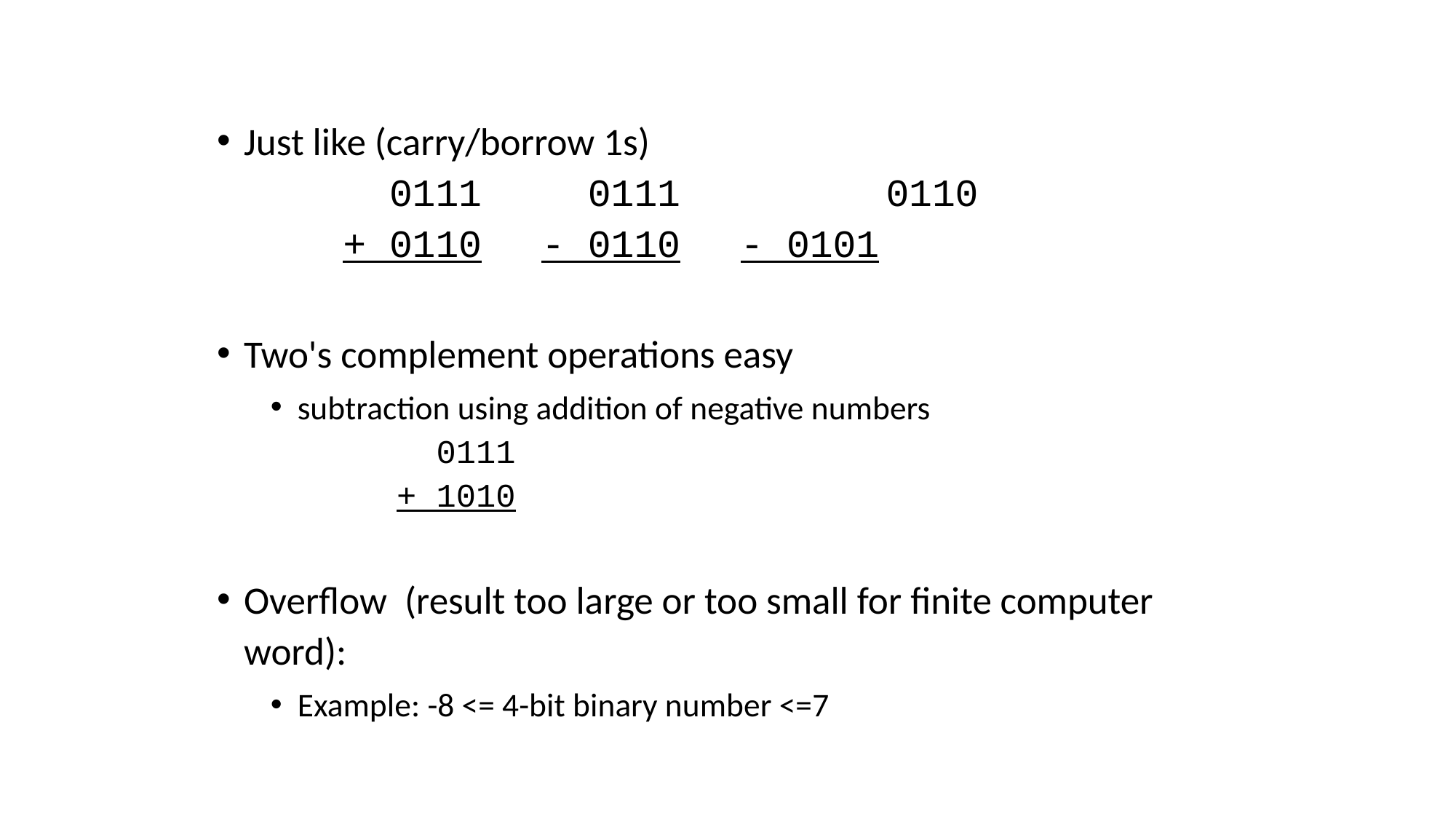

Just like (carry/borrow 1s)
	  0111		  0111	  	  0110
	+ 0110		- 0110		- 0101
Two's complement operations easy
subtraction using addition of negative numbers
	  0111
	+ 1010
Overflow  (result too large or too small for finite computer word):
Example: -8 <= 4-bit binary number <=7